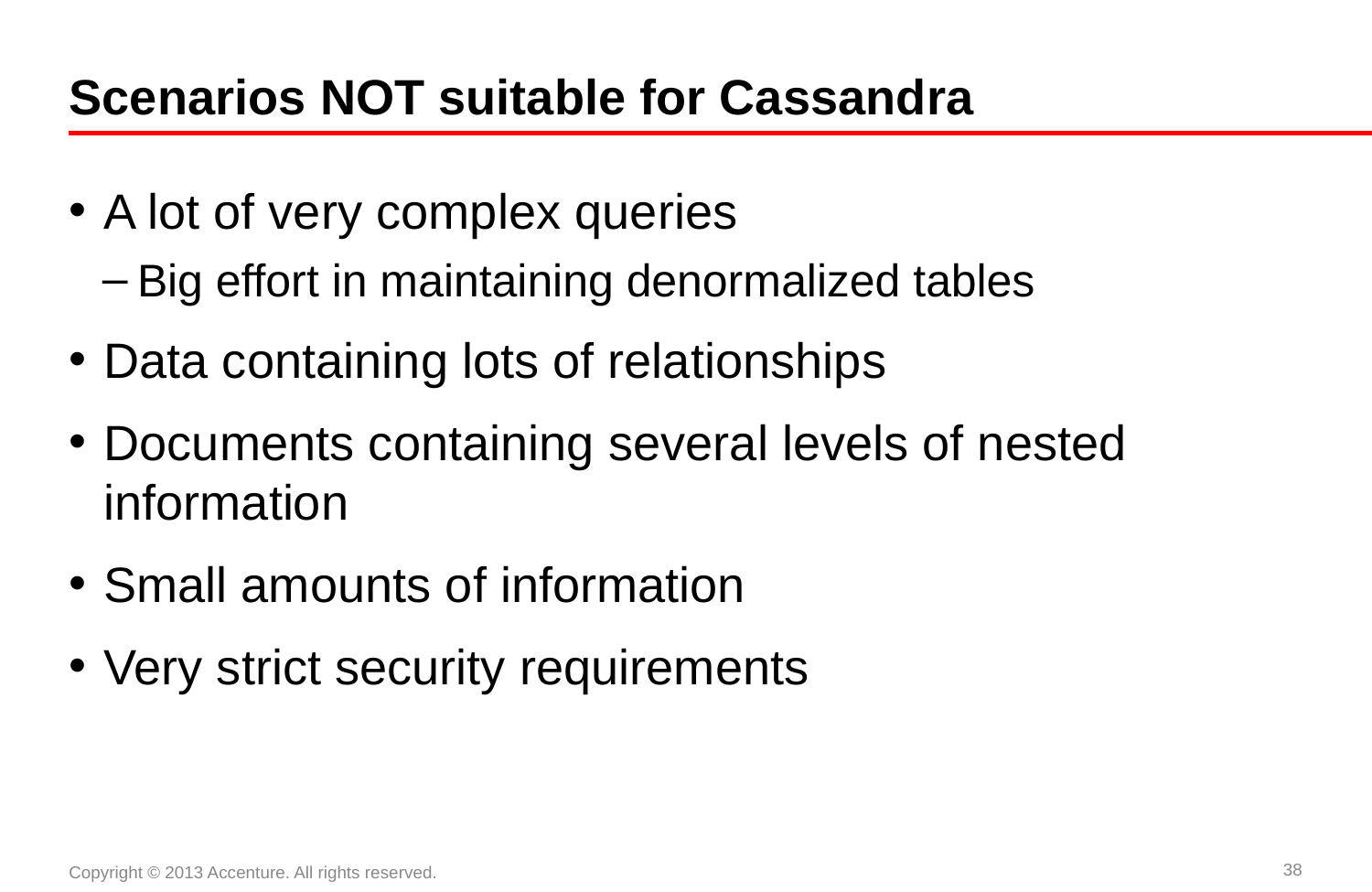

# Scenarios NOT suitable for Cassandra
A lot of very complex queries
Big effort in maintaining denormalized tables
Data containing lots of relationships
Documents containing several levels of nested information
Small amounts of information
Very strict security requirements